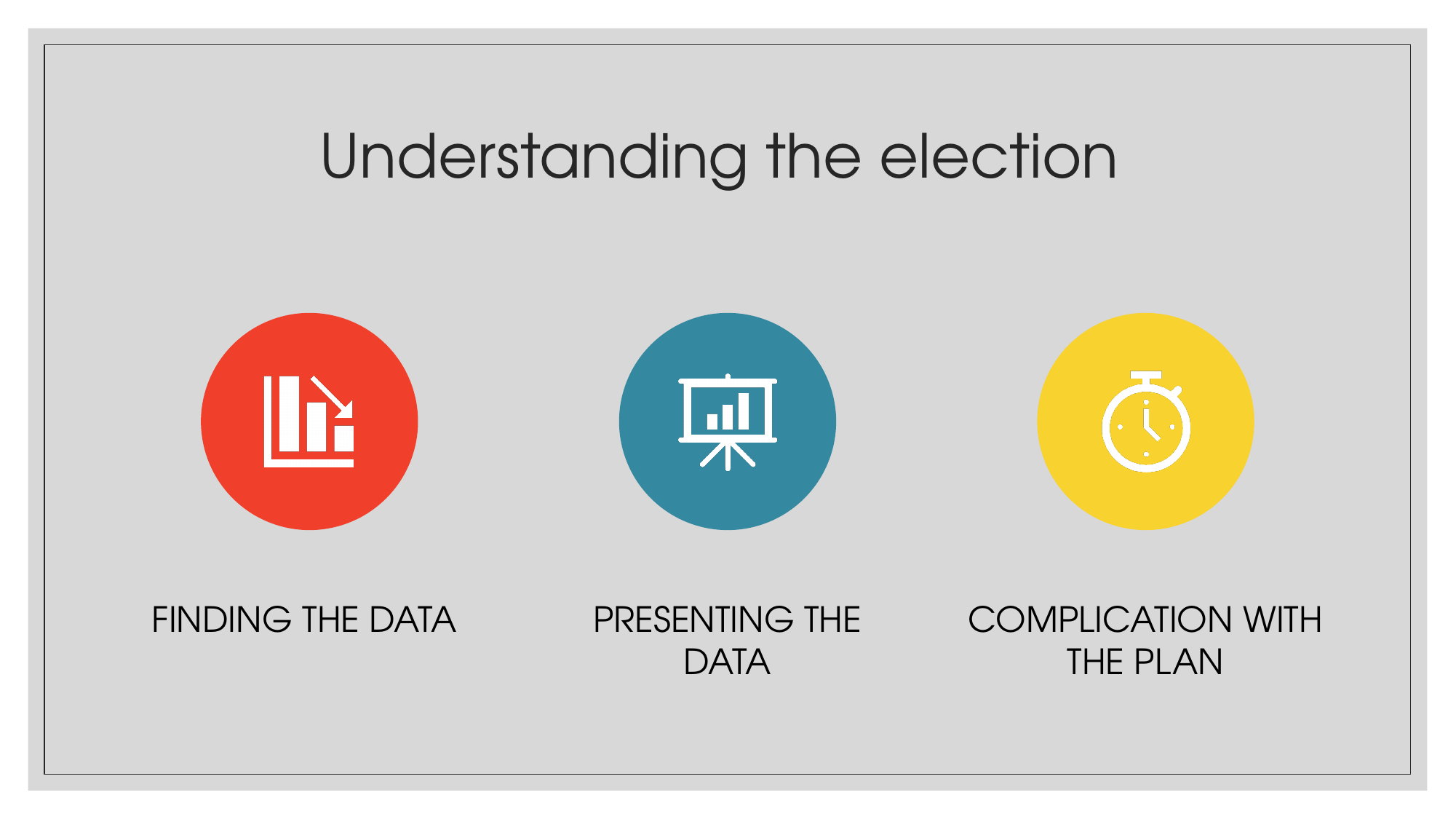

# Understanding the election
Finding the data
Presenting the data
Complication with the plan